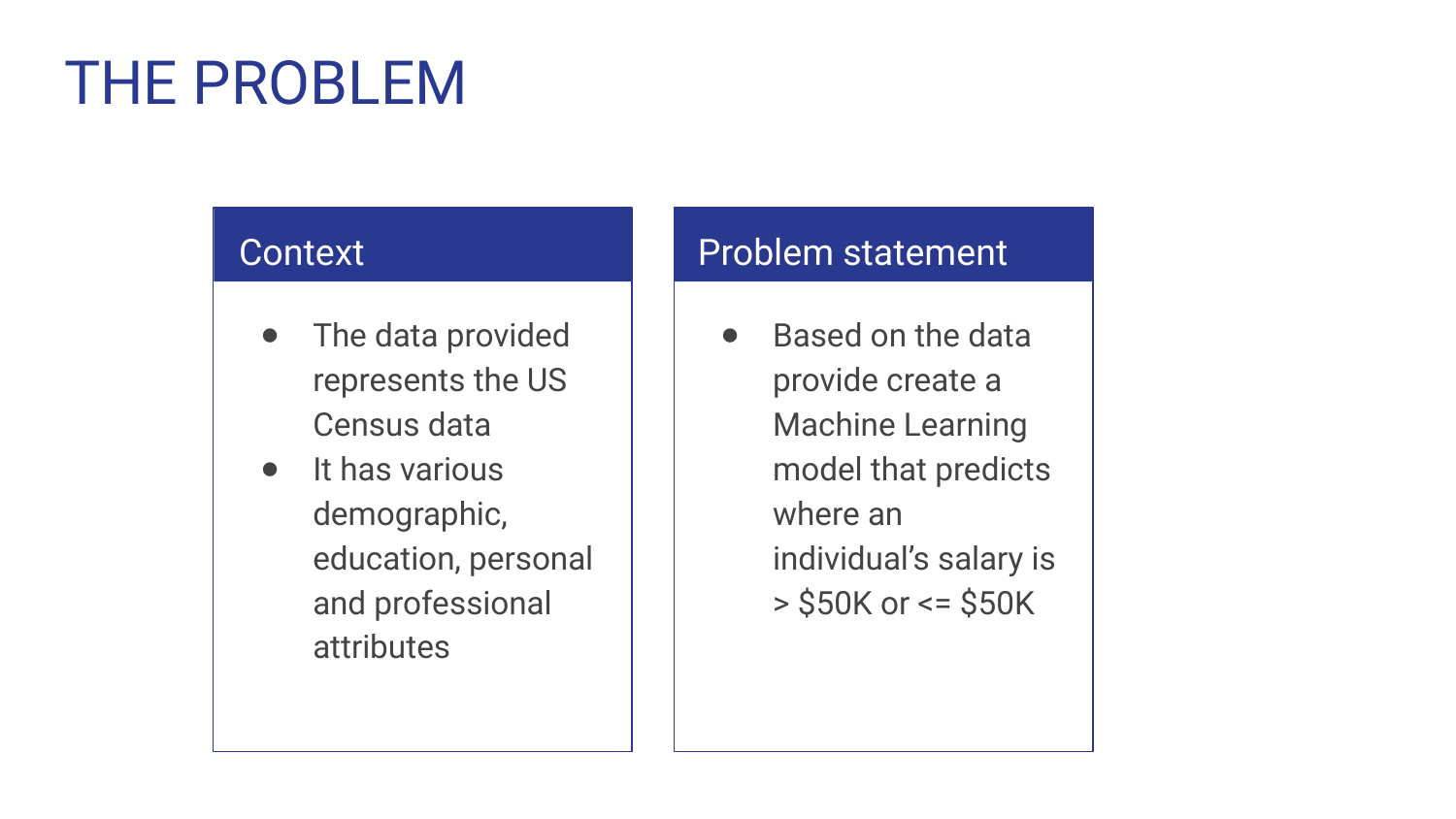

# THE PROBLEM

Context

Problem statement
The data provided represents the US Census data
It has various demographic, education, personal and professional attributes
Based on the data provide create a Machine Learning model that predicts where an individual’s salary is > $50K or <= $50K